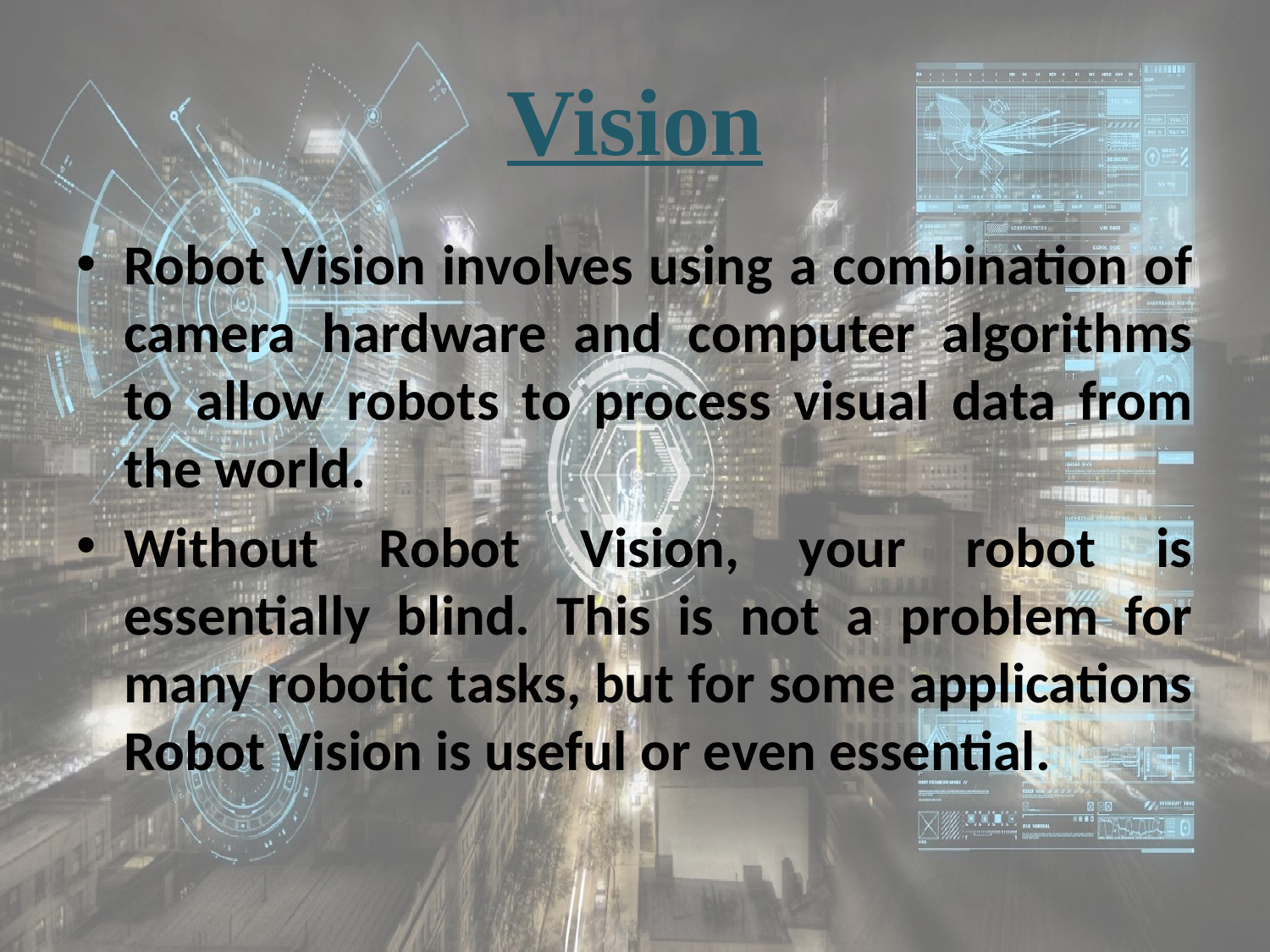

# Vision
Robot Vision involves using a combination of camera hardware and computer algorithms to allow robots to process visual data from the world.
Without Robot Vision, your robot is essentially blind. This is not a problem for many robotic tasks, but for some applications Robot Vision is useful or even essential.